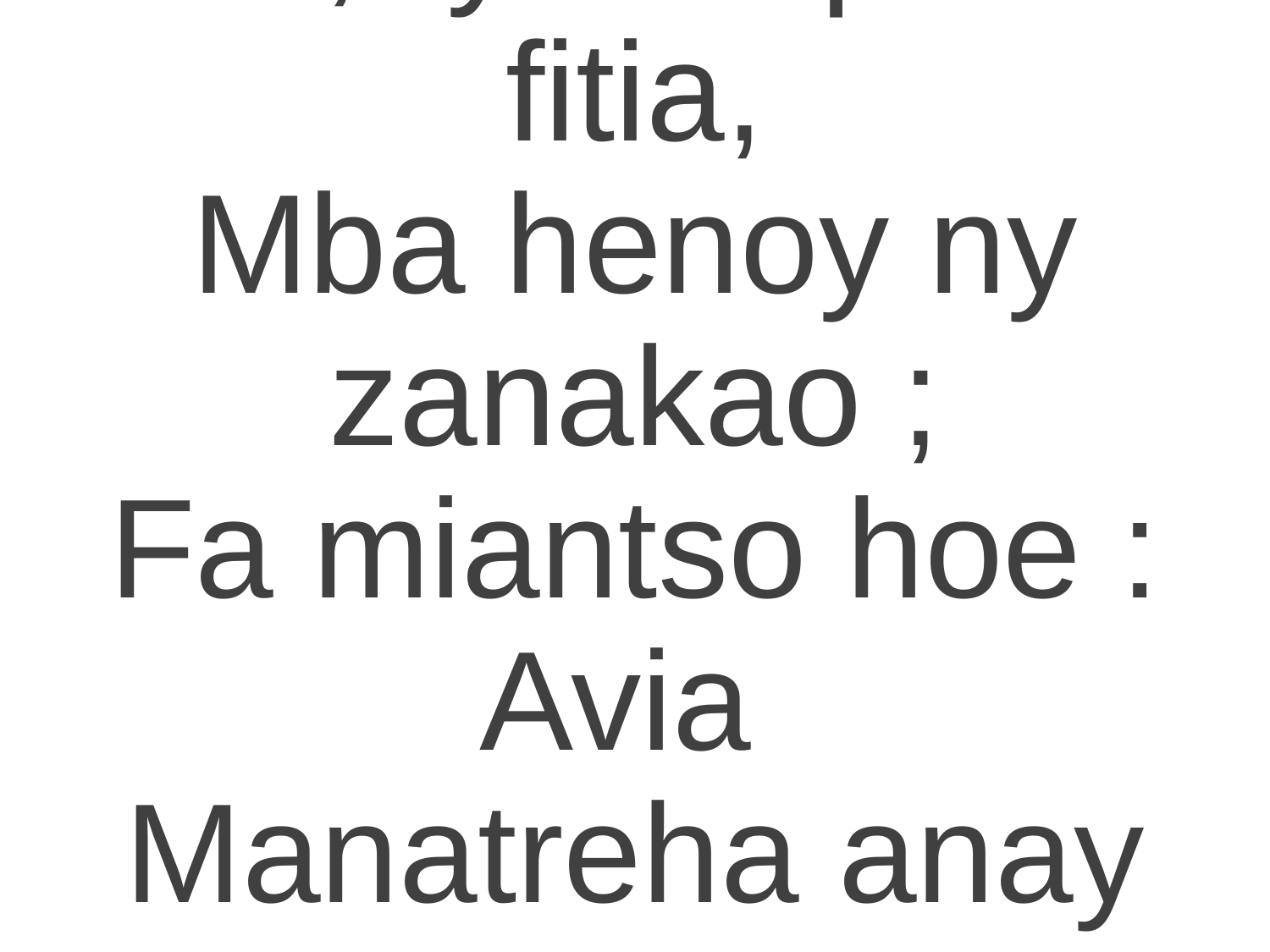

2 O, ry Tompo be fitia,
Mba henoy ny zanakao ;
Fa miantso hoe : Avia
Manatreha anay izao